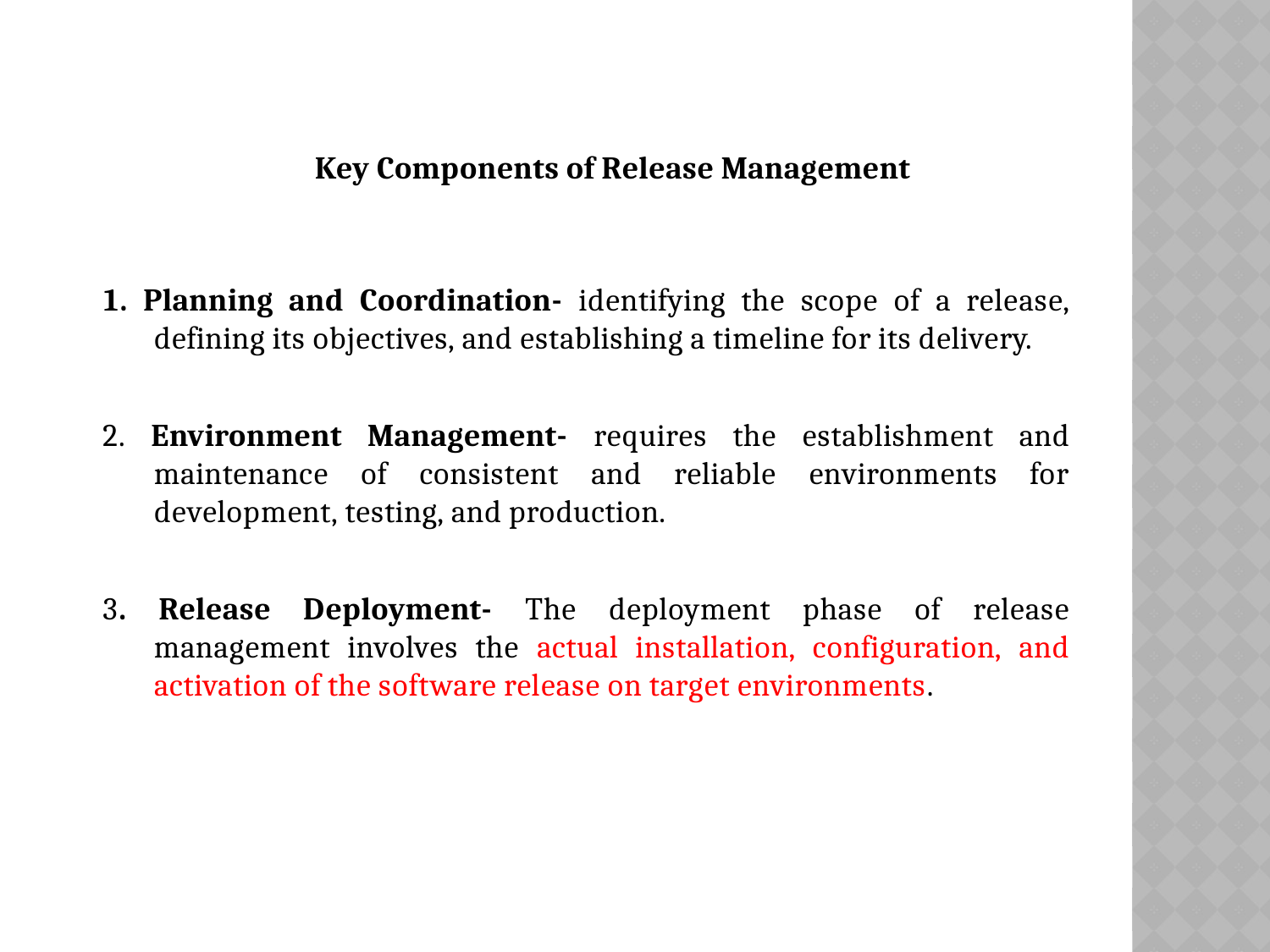

Key Components of Release Management

1. Planning and Coordination- identifying the scope of a release, defining its objectives, and establishing a timeline for its delivery.

2. Environment Management- requires the establishment and maintenance of consistent and reliable environments for development, testing, and production.

3. Release Deployment- The deployment phase of release management involves the actual installation, configuration, and activation of the software release on target environments.